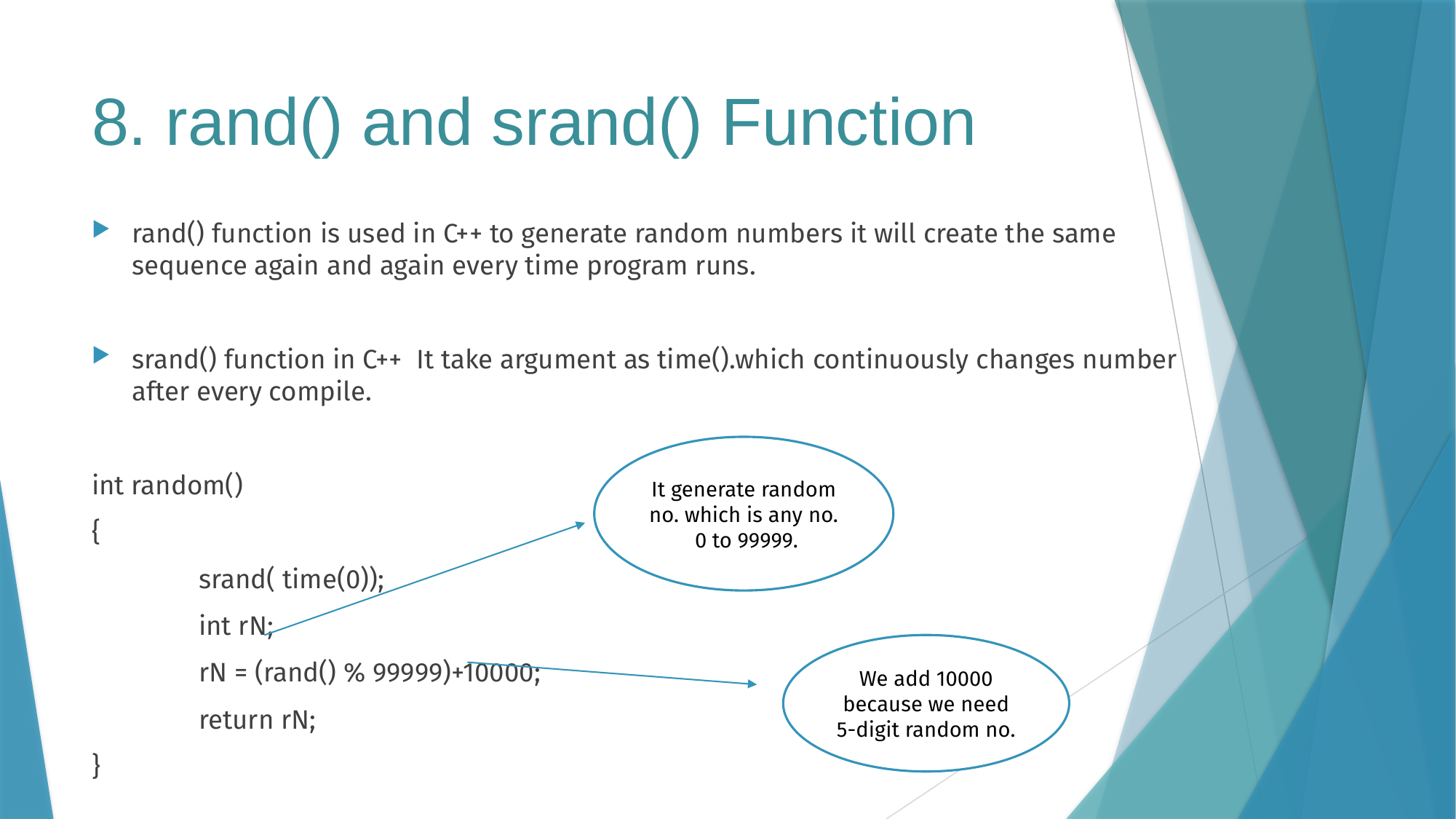

# 8. rand() and srand() Function
rand() function is used in C++ to generate random numbers it will create the same sequence again and again every time program runs.

srand() function in C++  It take argument as time().which continuously changes number after every compile.

int random()
{
	srand( time(0));
	int rN;
	rN = (rand() % 99999)+10000;
	return rN;
}

It generate random no. which is any no.  0 to 99999.
We add 10000 because we need 5-digit random no.